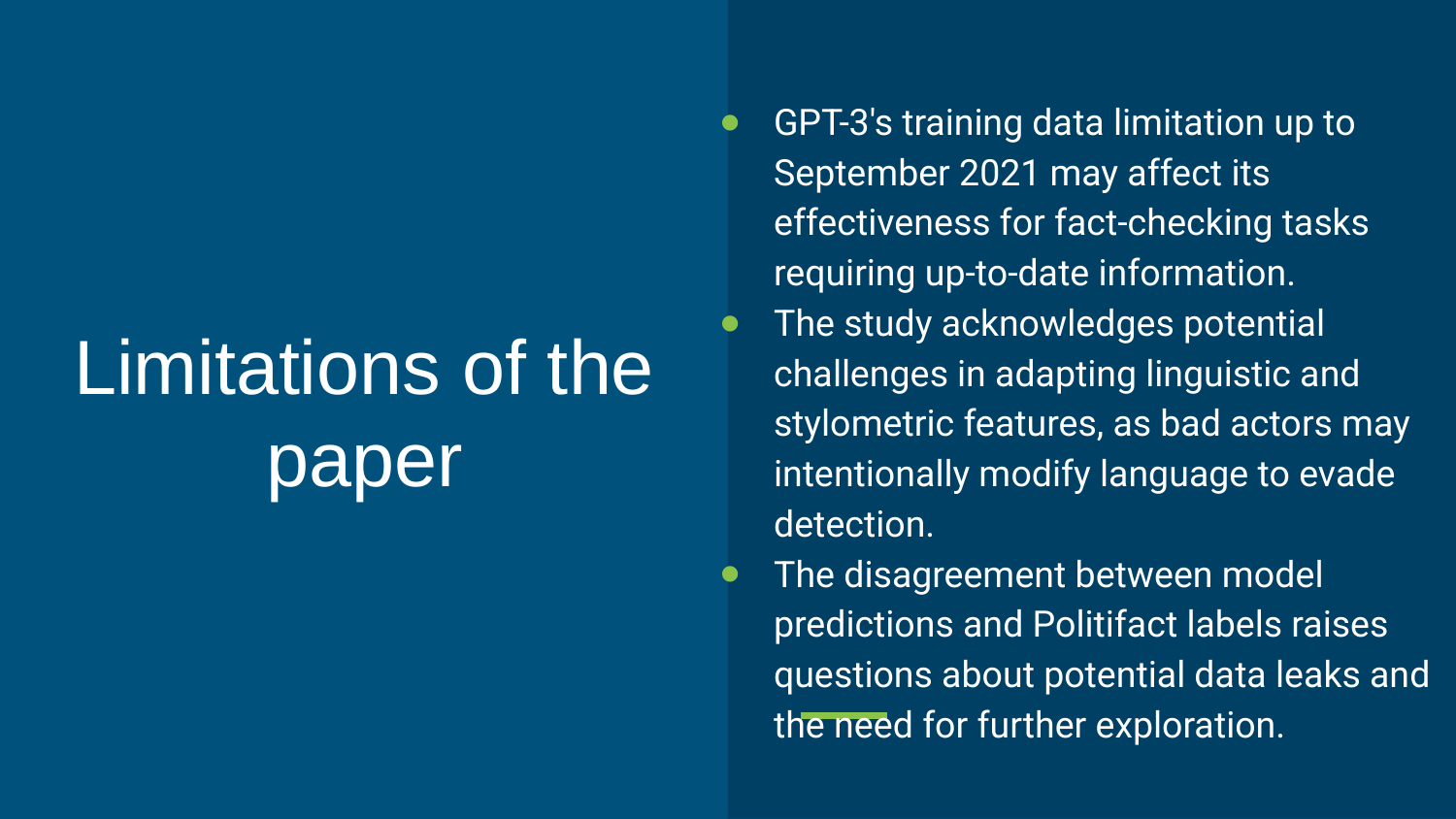

GPT-3's training data limitation up to September 2021 may affect its effectiveness for fact-checking tasks requiring up-to-date information.
The study acknowledges potential challenges in adapting linguistic and stylometric features, as bad actors may intentionally modify language to evade detection.
The disagreement between model predictions and Politifact labels raises questions about potential data leaks and the need for further exploration.

# Limitations of the paper